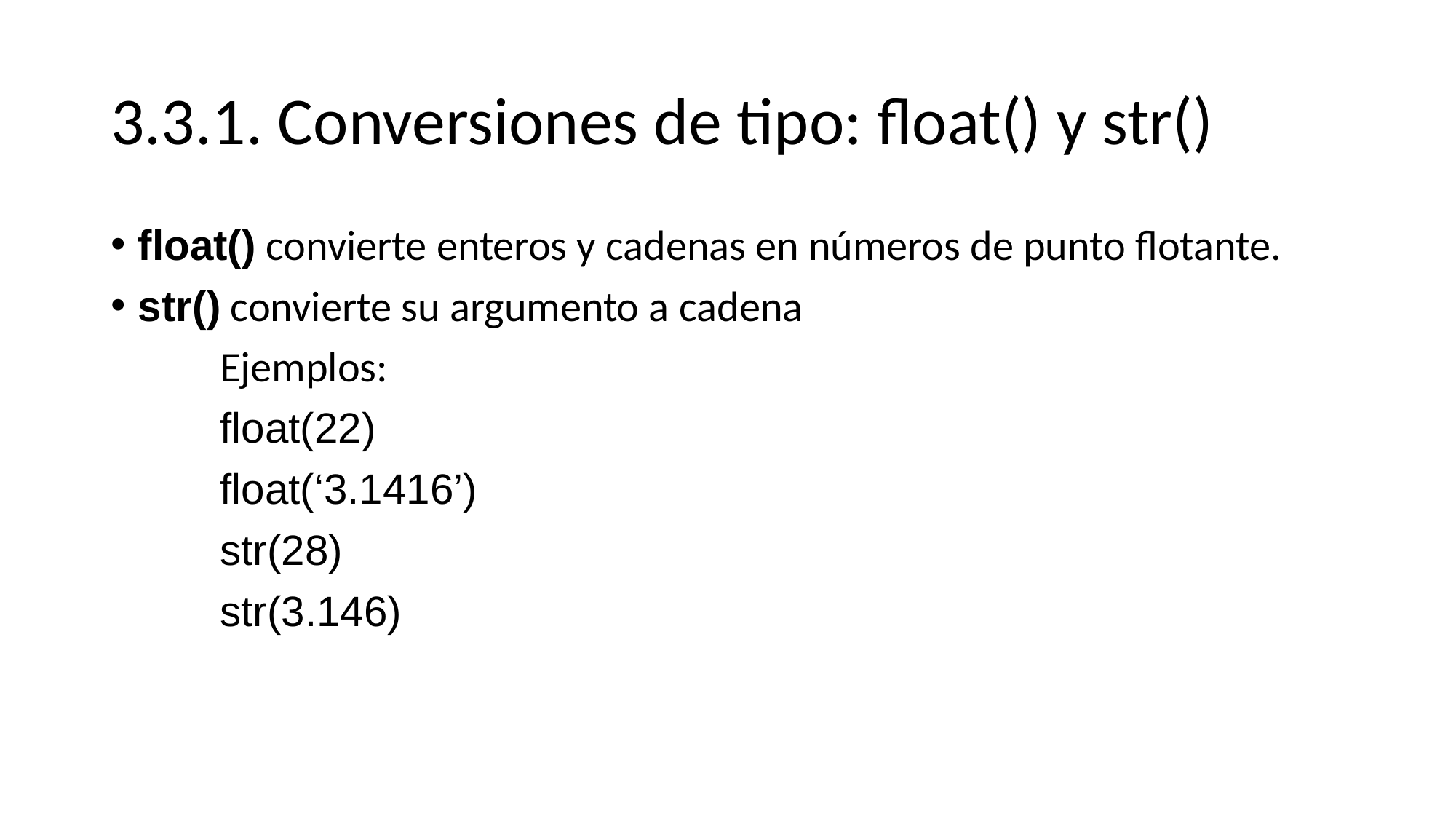

# 3.3.1. Conversiones de tipo: float() y str()
float() convierte enteros y cadenas en números de punto flotante.
str() convierte su argumento a cadena
	Ejemplos:
	float(22)
	float(‘3.1416’)
	str(28)
	str(3.146)